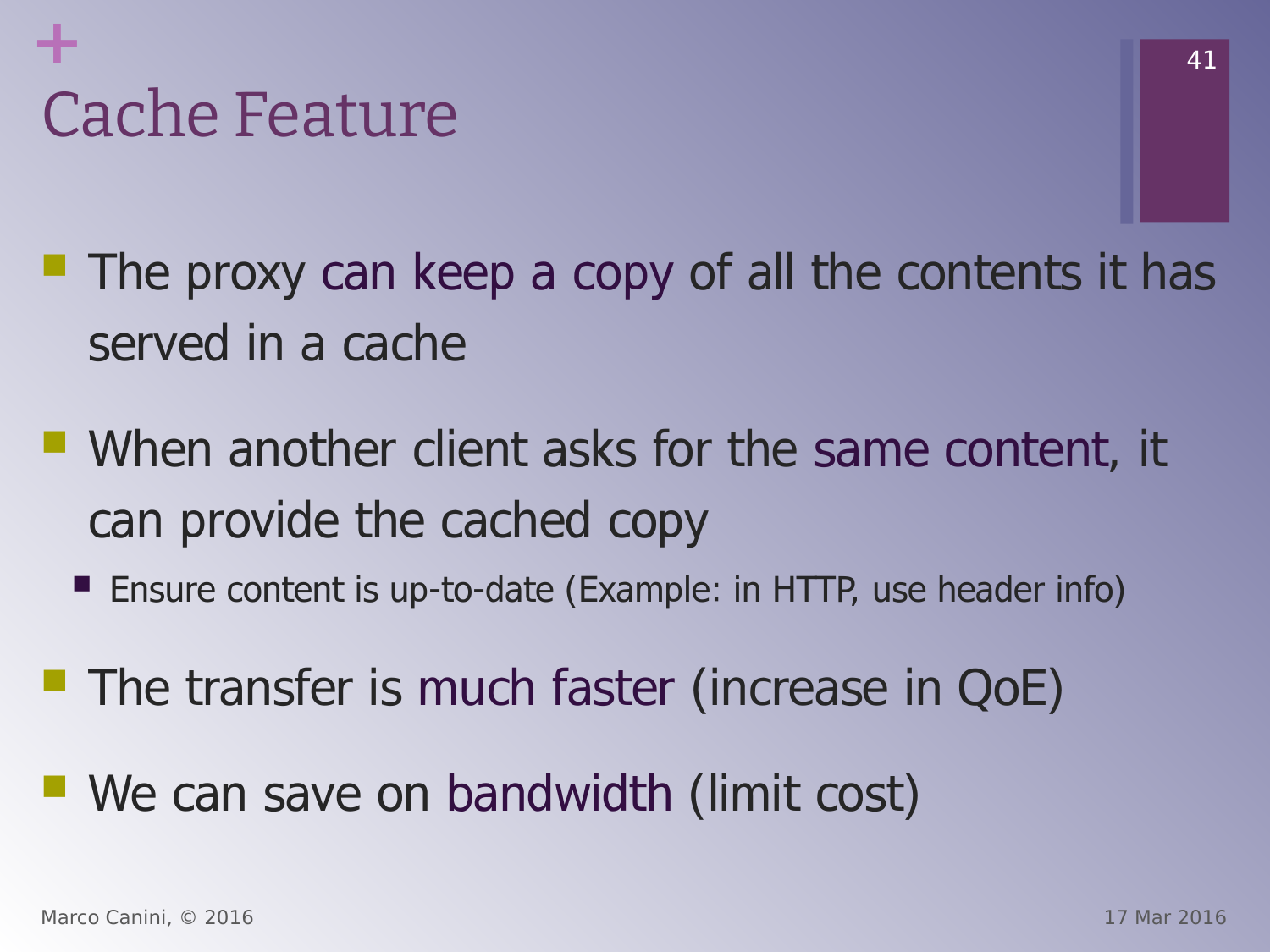

41
# Cache Feature
The proxy can keep a copy of all the contents it has served in a cache
When another client asks for the same content, it can provide the cached copy
Ensure content is up-to-date (Example: in HTTP, use header info)
The transfer is much faster (increase in QoE)
We can save on bandwidth (limit cost)
Marco Canini, © 2016
17 Mar 2016